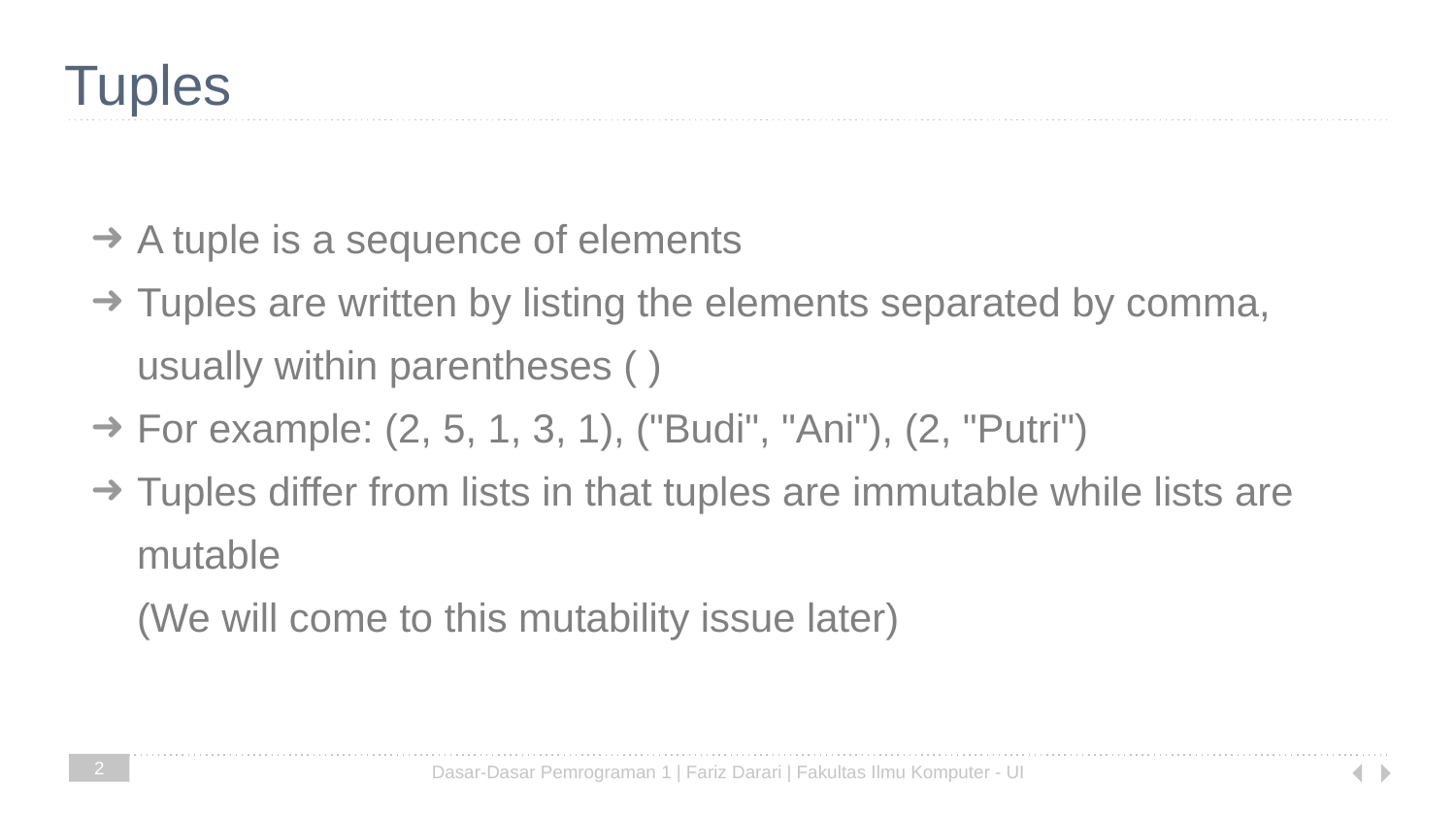

# Tuples
A tuple is a sequence of elements
Tuples are written by listing the elements separated by comma,
usually within parentheses ( )
For example: (2, 5, 1, 3, 1), ("Budi", "Ani"), (2, "Putri")
Tuples differ from lists in that tuples are immutable while lists are mutable
(We will come to this mutability issue later)
2